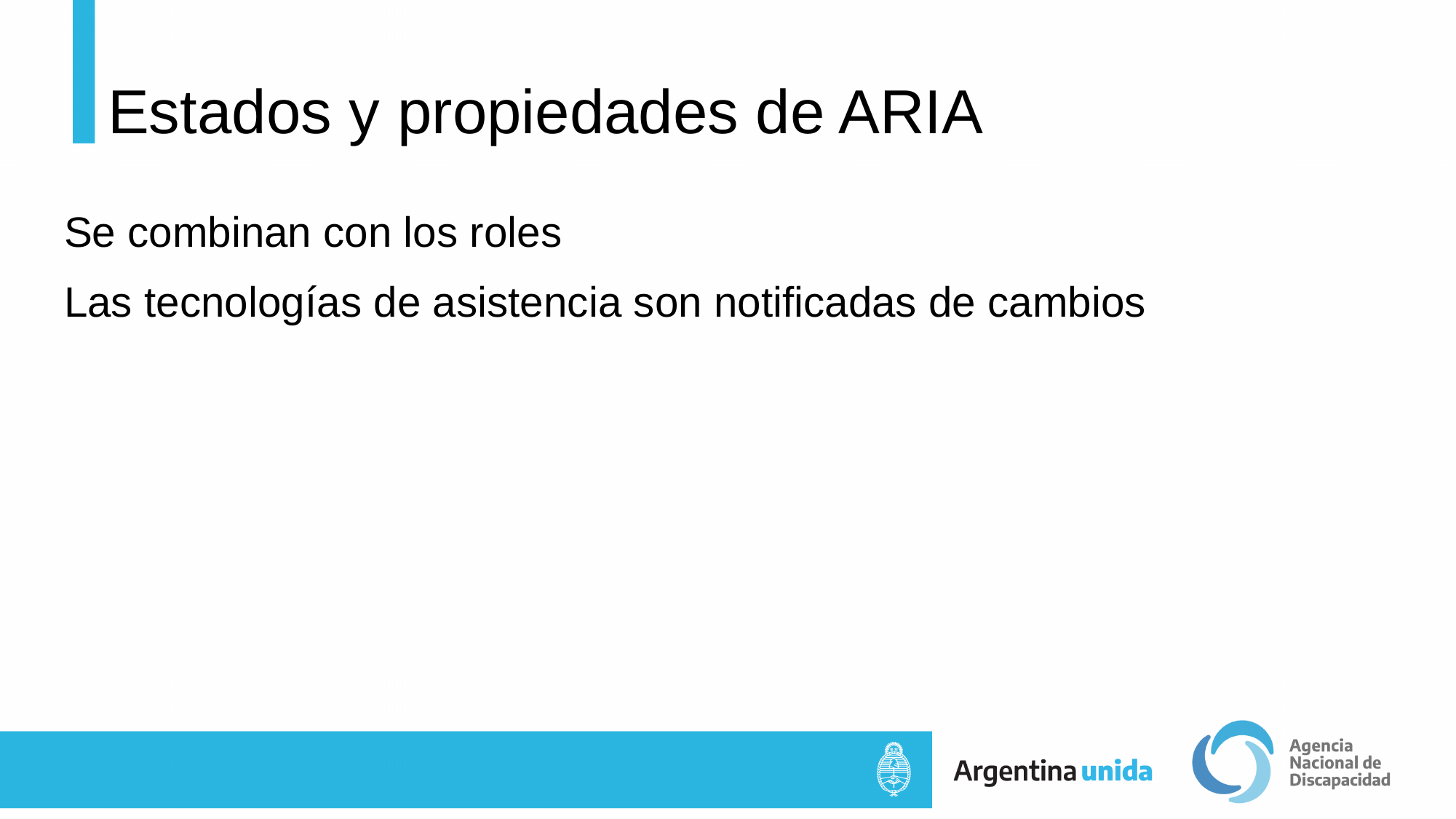

# Estados y propiedades de ARIA
Se combinan con los roles
Las tecnologías de asistencia son notificadas de cambios